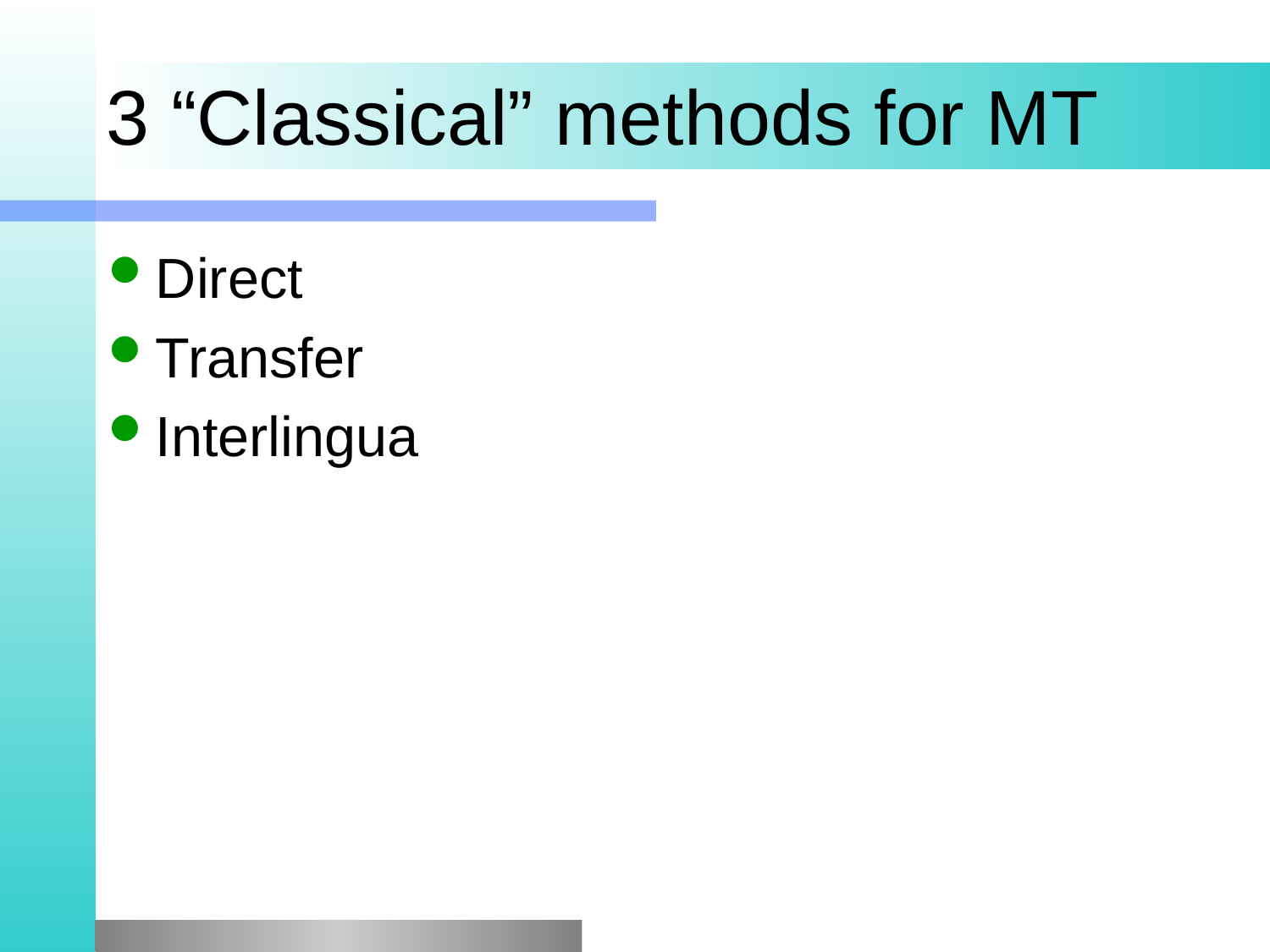

# 3 “Classical” methods for MT
Direct
Transfer
Interlingua